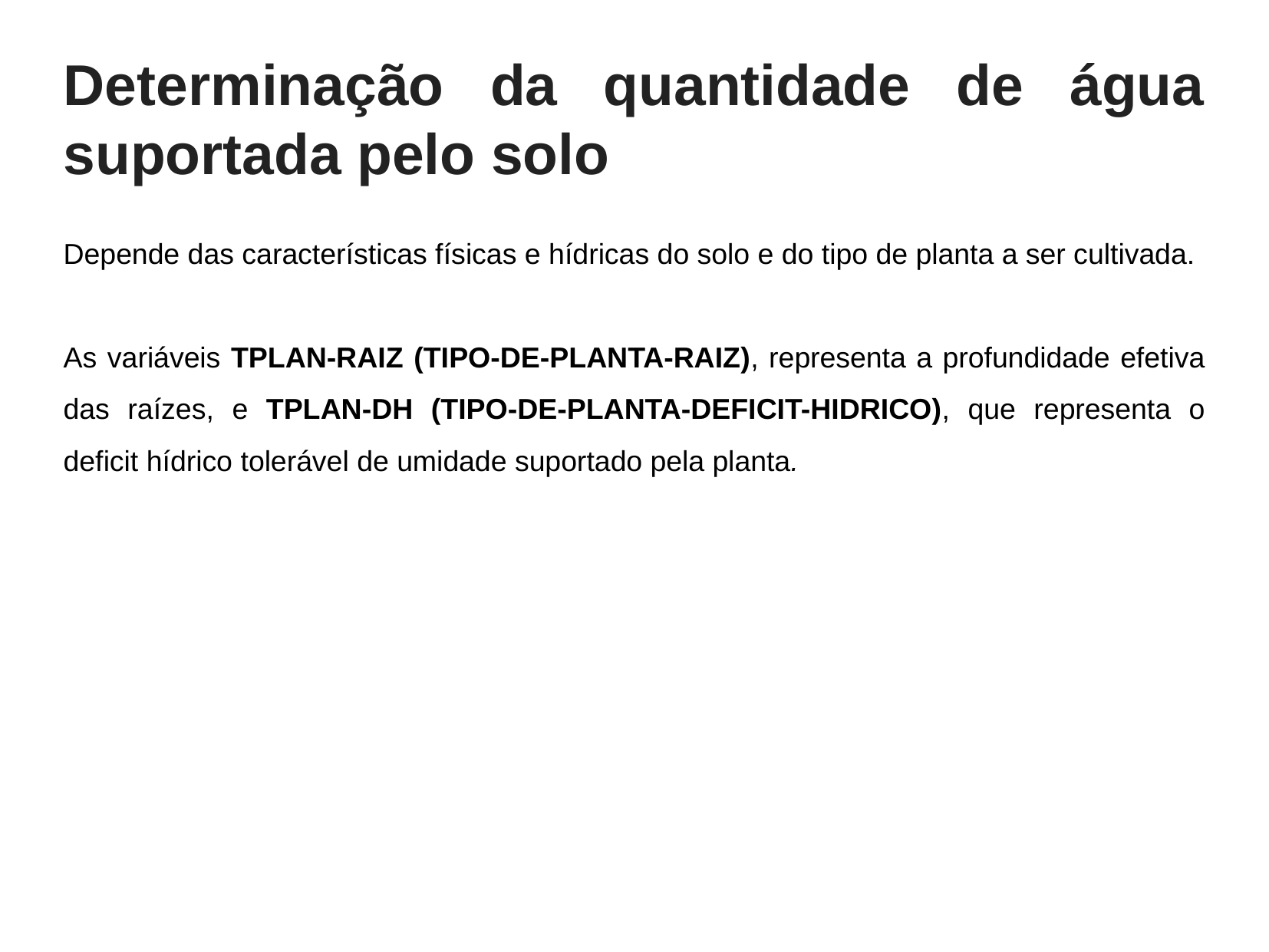

Determinação da quantidade de água suportada pelo solo
Depende das características físicas e hídricas do solo e do tipo de planta a ser cultivada.

As variáveis TPLAN-RAIZ (TIPO-DE-PLANTA-RAIZ), representa a profundidade efetiva das raízes, e TPLAN-DH (TIPO-DE-PLANTA-DEFICIT-HIDRICO), que representa o deficit hídrico tolerável de umidade suportado pela planta.